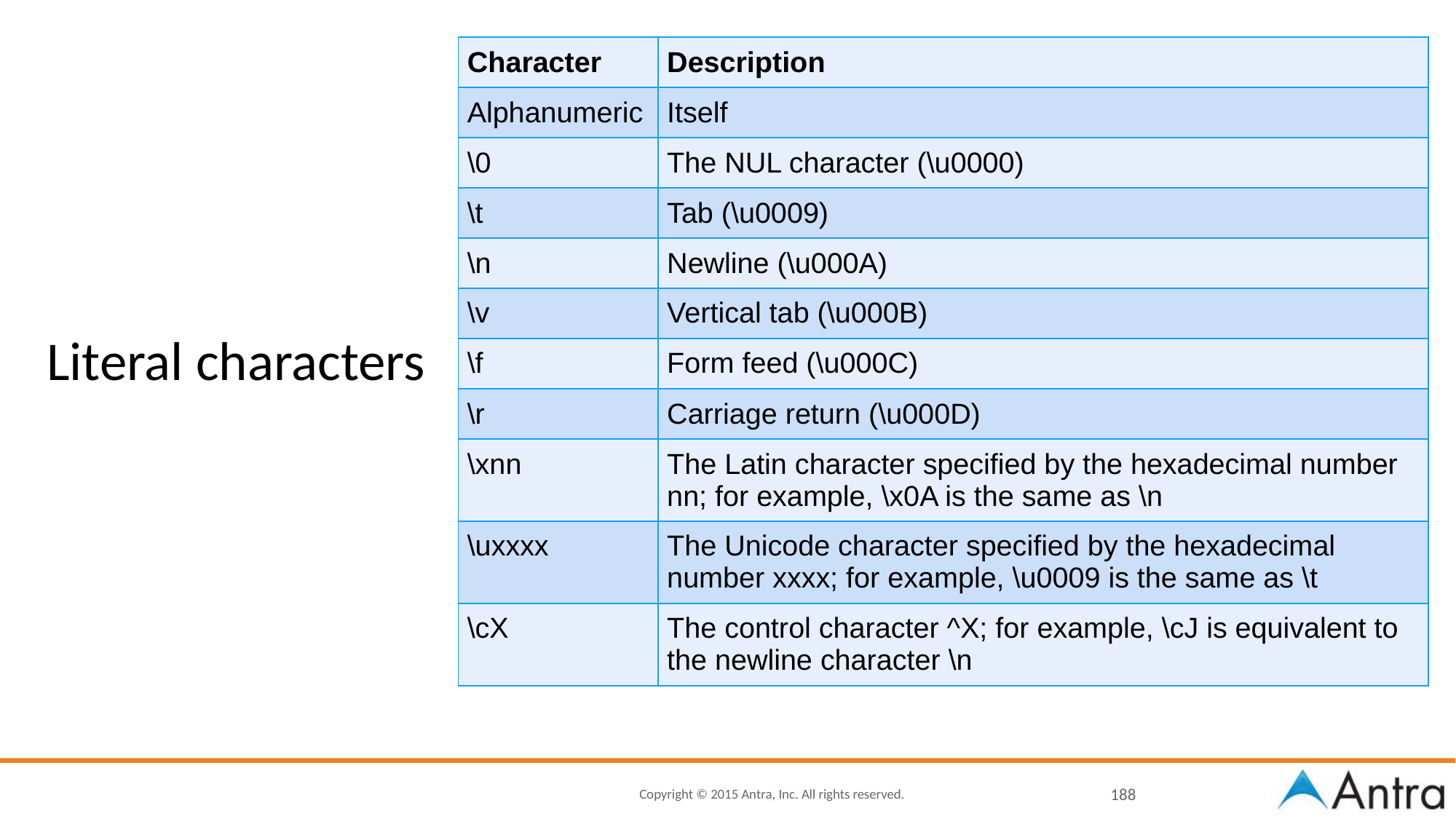

| Character | Description |
| --- | --- |
| Alphanumeric | Itself |
| \0 | The NUL character (\u0000) |
| \t | Tab (\u0009) |
| \n | Newline (\u000A) |
| \v | Vertical tab (\u000B) |
| \f | Form feed (\u000C) |
| \r | Carriage return (\u000D) |
| \xnn | The Latin character specified by the hexadecimal number nn; for example, \x0A is the same as \n |
| \uxxxx | The Unicode character specified by the hexadecimal number xxxx; for example, \u0009 is the same as \t |
| \cX | The control character ^X; for example, \cJ is equivalent to the newline character \n |
# Literal characters
188